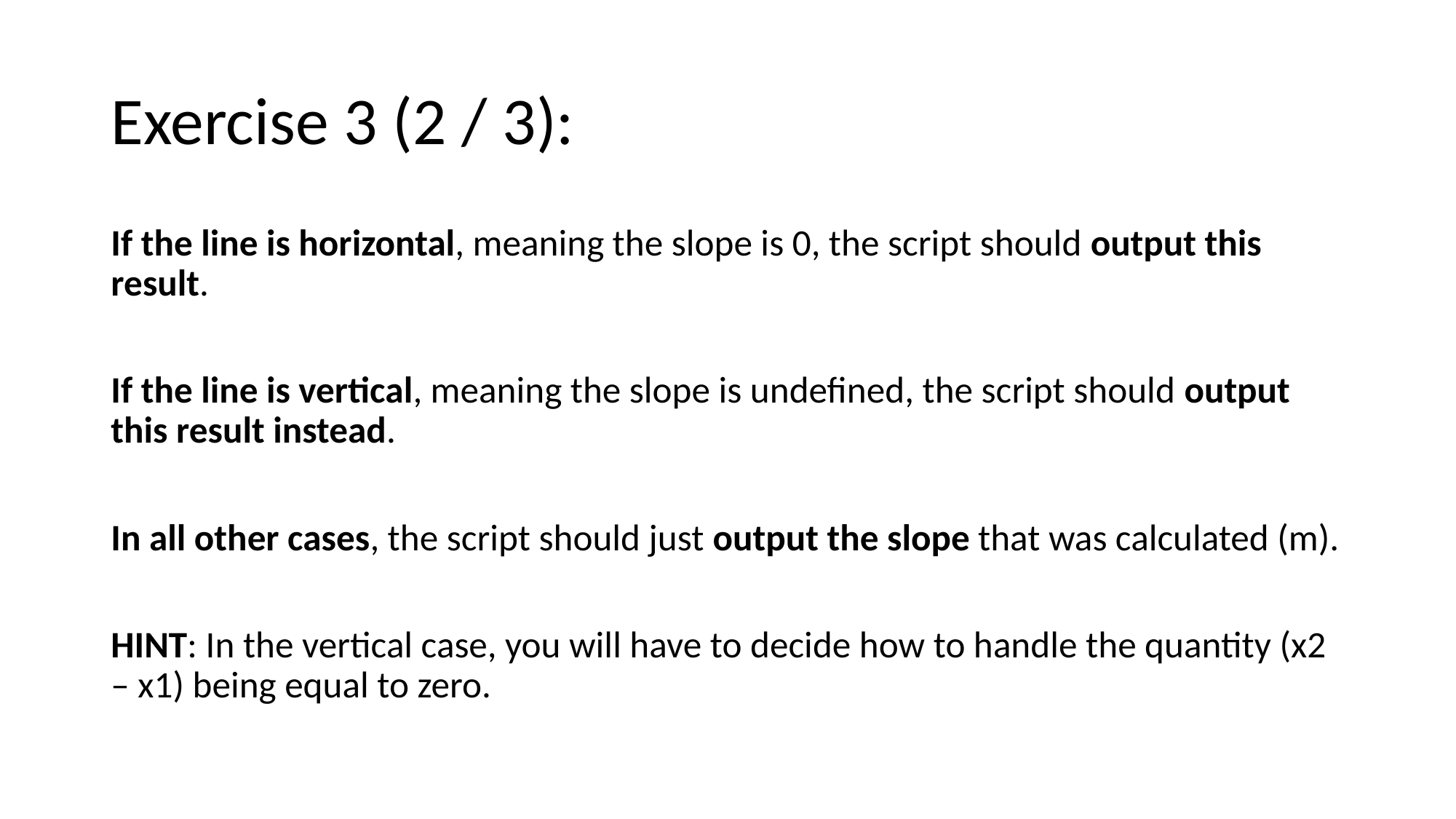

# Exercise 3 (2 / 3):
If the line is horizontal, meaning the slope is 0, the script should output this result.

If the line is vertical, meaning the slope is undefined, the script should output this result instead.

In all other cases, the script should just output the slope that was calculated (m).

HINT: In the vertical case, you will have to decide how to handle the quantity (x2 – x1) being equal to zero.